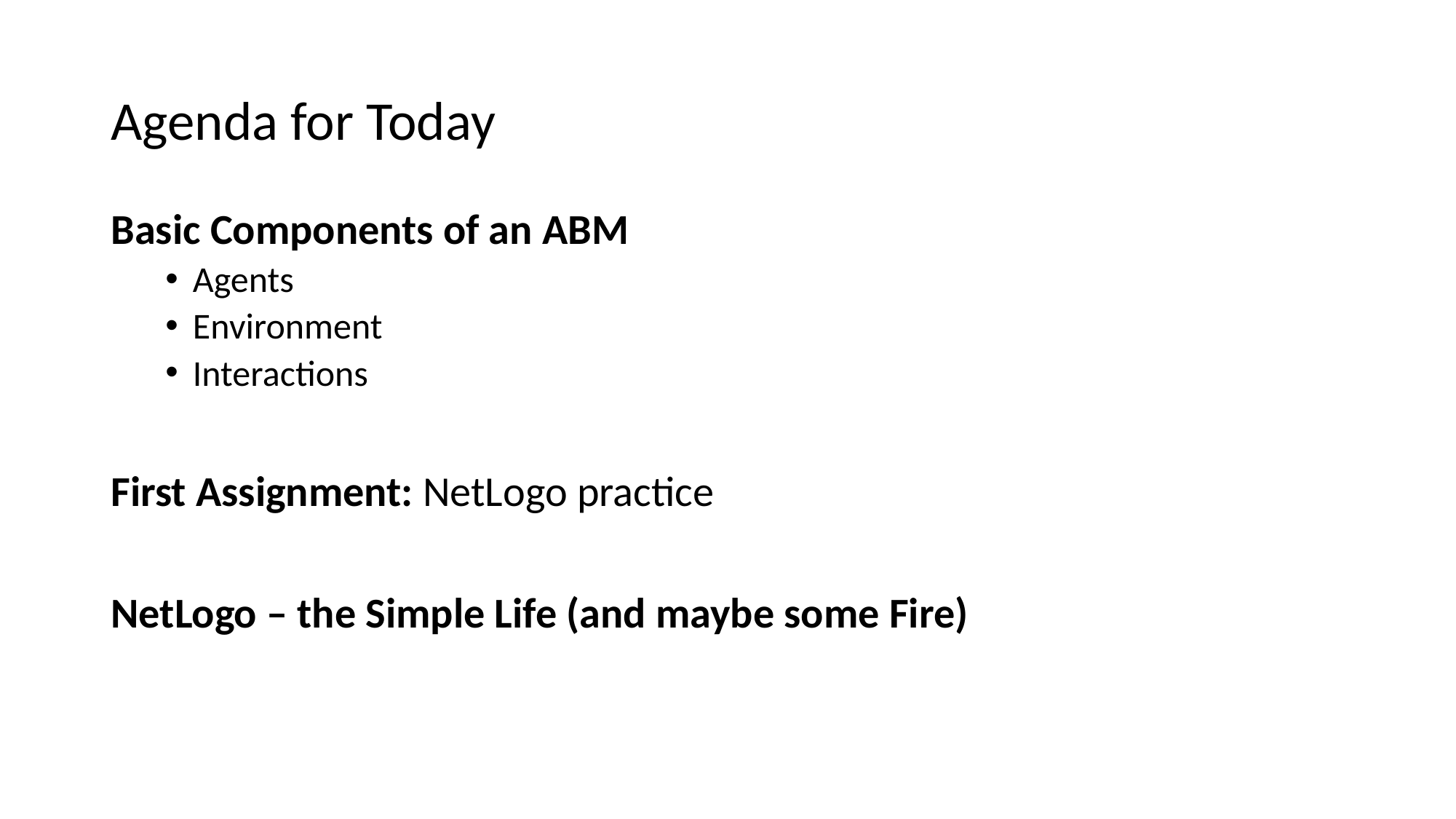

# Agenda for Today
Basic Components of an ABM
Agents
Environment
Interactions

First Assignment: NetLogo practice

NetLogo – the Simple Life (and maybe some Fire)